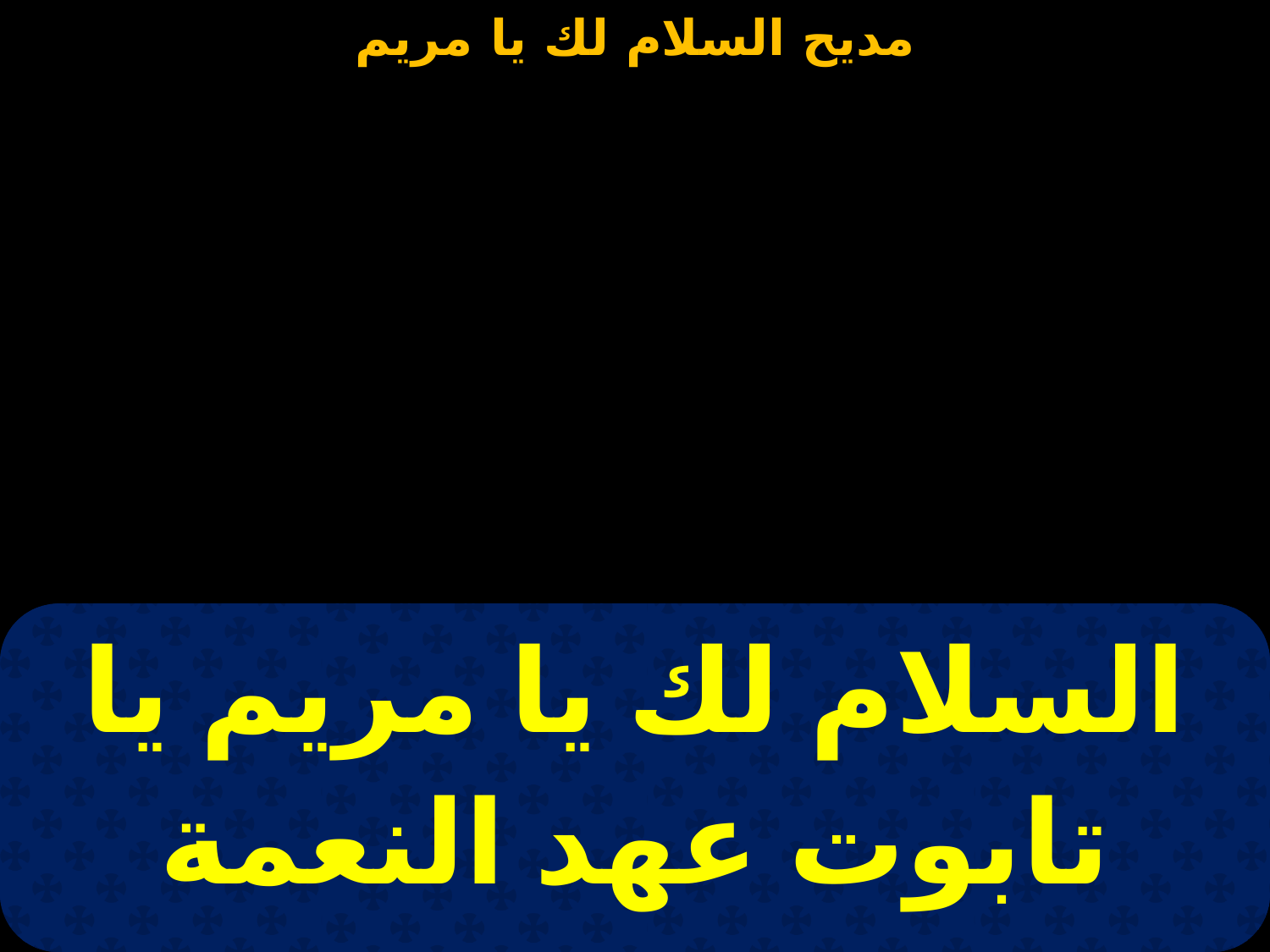

| السلام لك يا مريم يا تابوت عهد النعمة |
| --- |